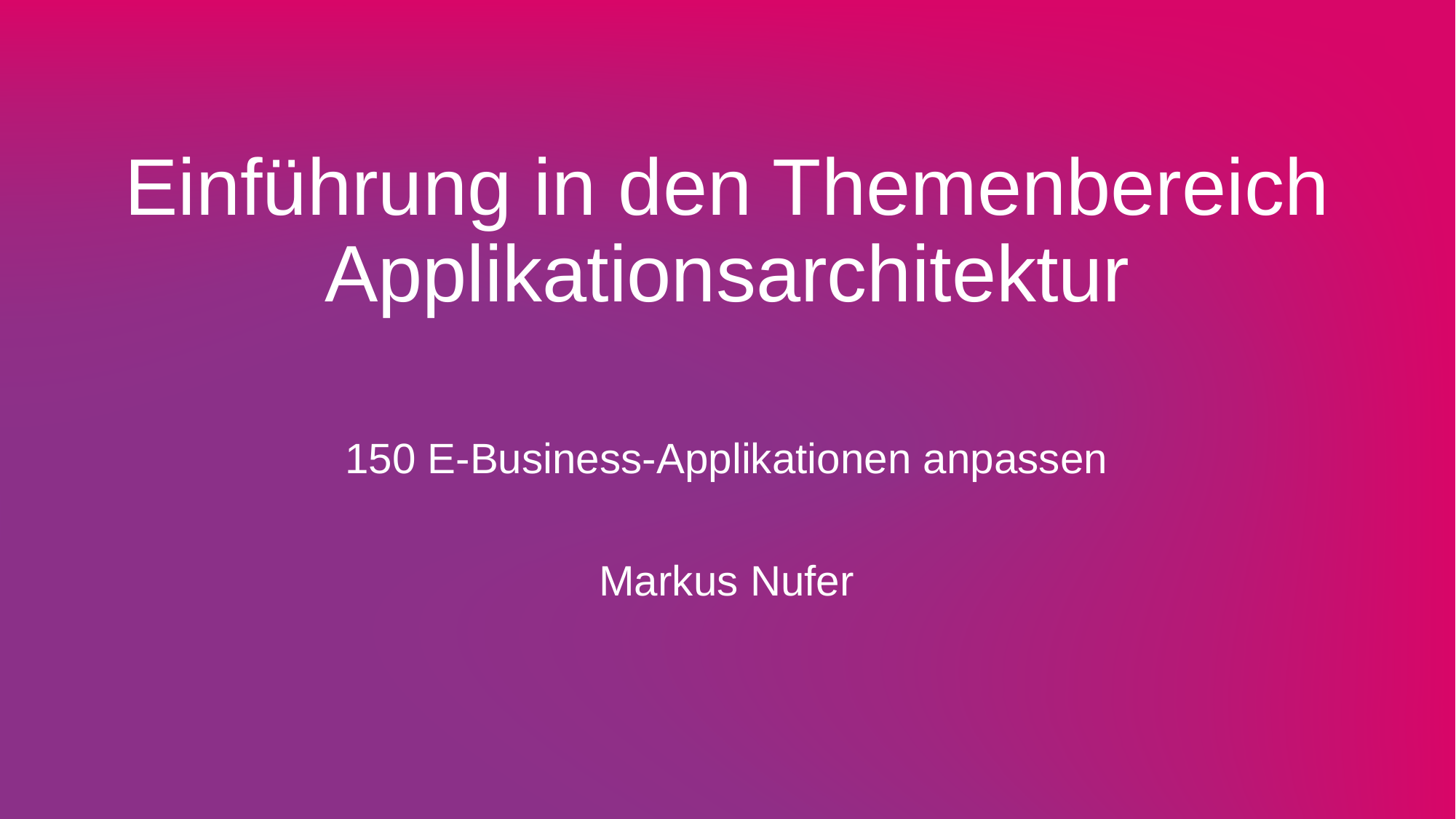

# Einführung in den Themenbereich Applikationsarchitektur
150 E-Business-Applikationen anpassen

Markus Nufer